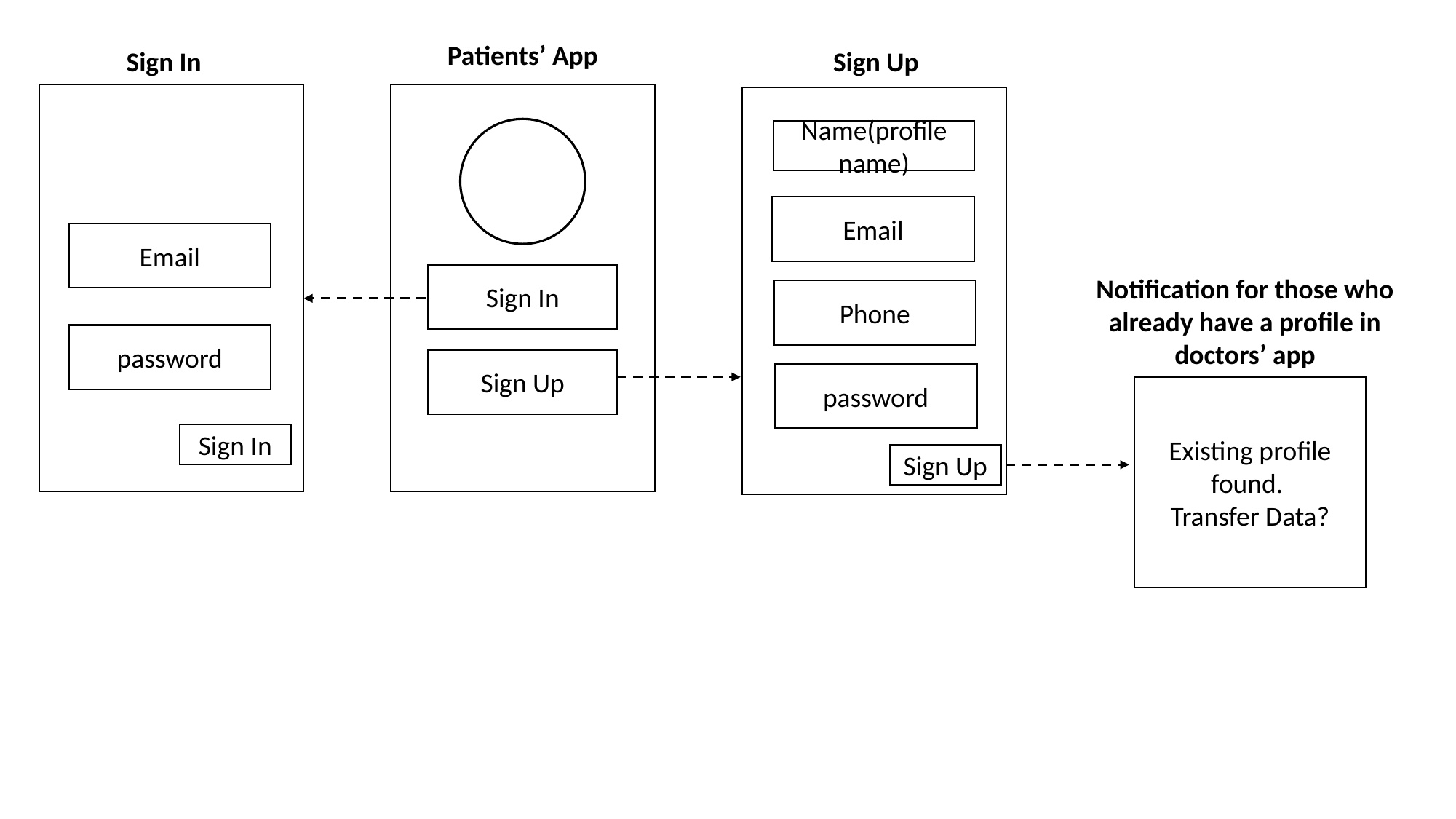

Patients’ App
Sign In
Sign Up

Name(profile name)
Email
Email
Sign In
Phone
Notification for those who already have a profile in doctors’ app
password
Sign Up
password
Existing profile found.
Transfer Data?
Sign In
Sign Up